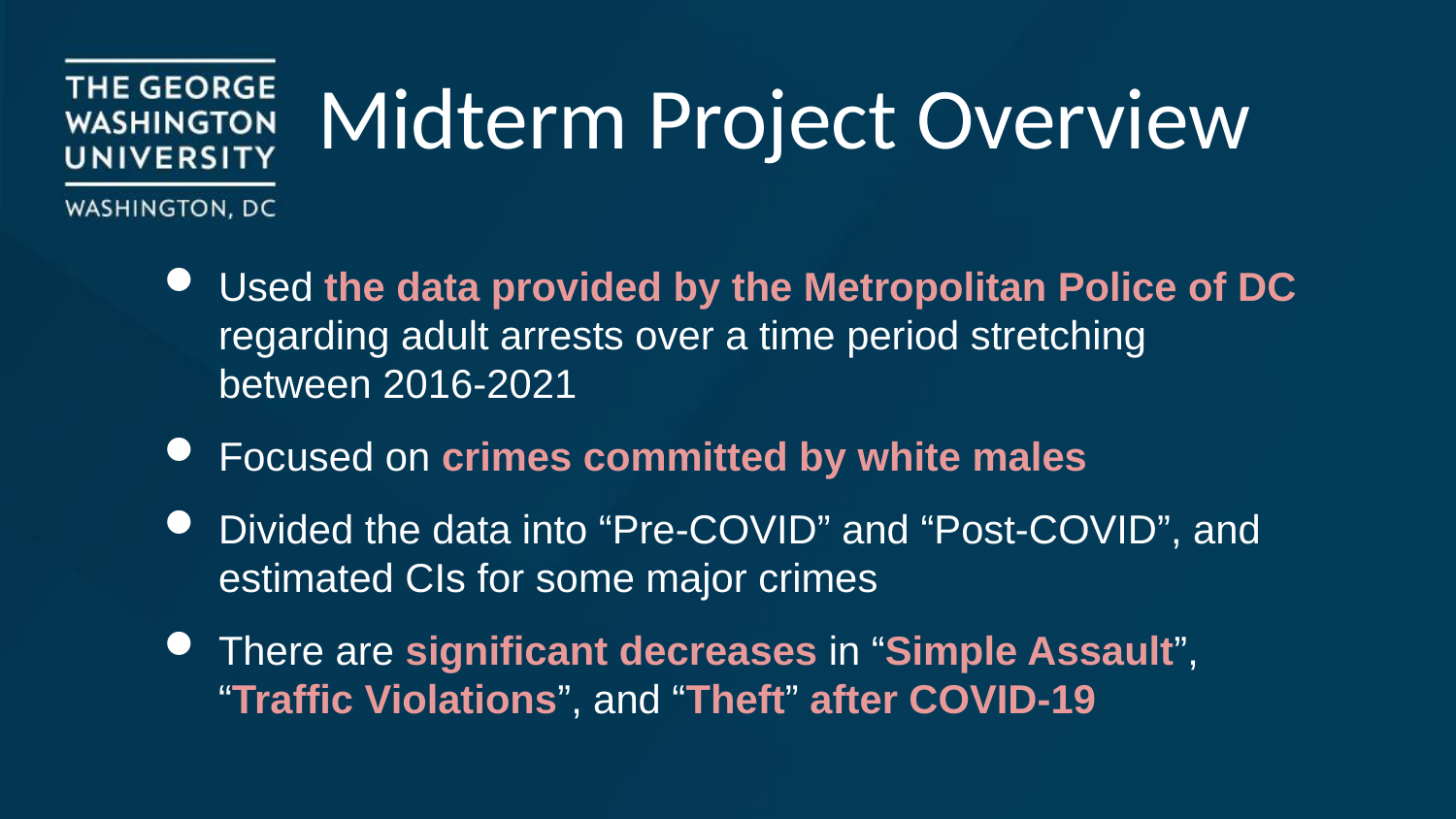

Midterm Project Overview
Used the data provided by the Metropolitan Police of DC regarding adult arrests over a time period stretching between 2016-2021
Focused on crimes committed by white males
Divided the data into “Pre-COVID” and “Post-COVID”, and estimated CIs for some major crimes
There are significant decreases in “Simple Assault”, “Traffic Violations”, and “Theft” after COVID-19